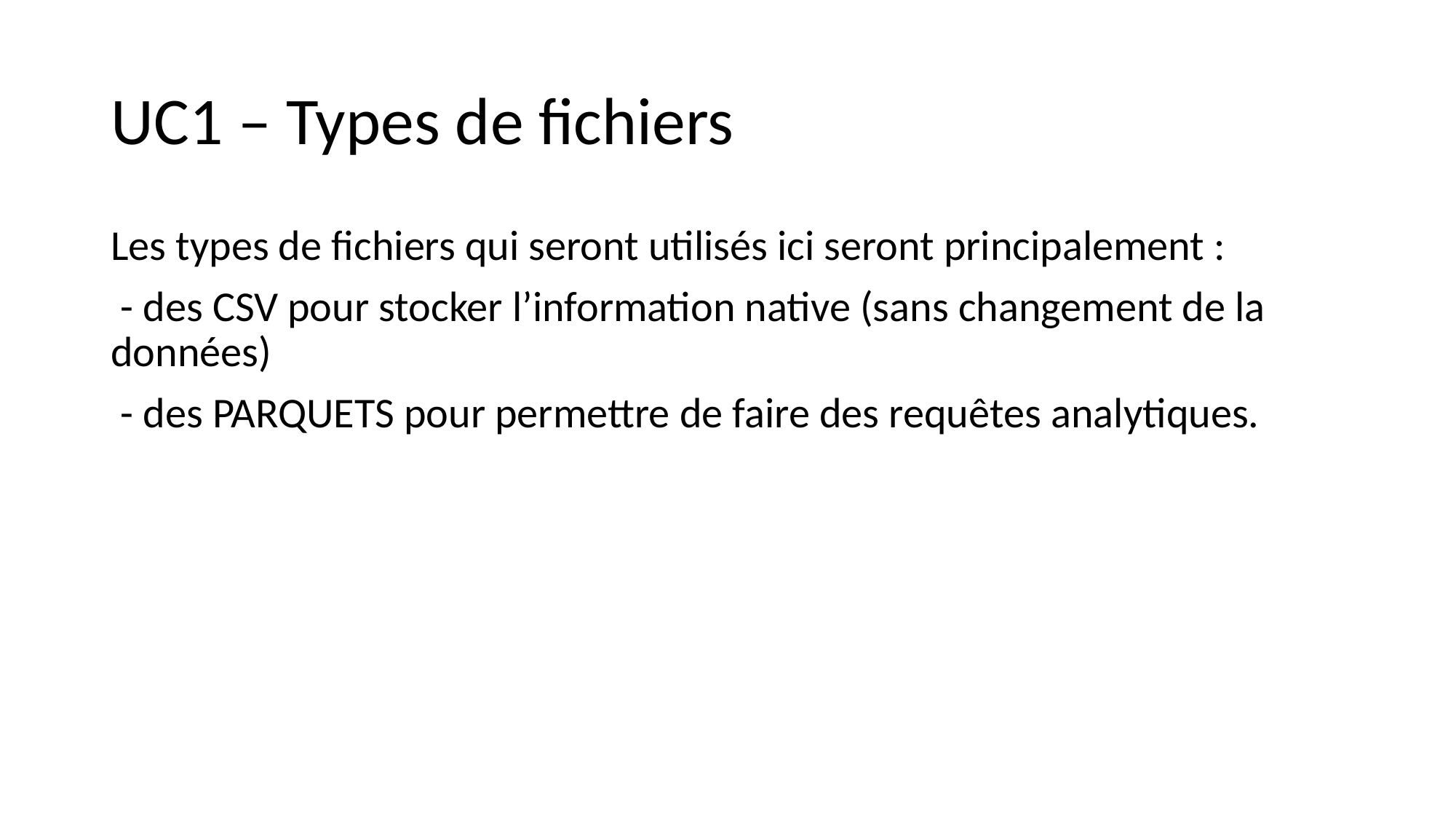

# UC1 – Types de fichiers
Les types de fichiers qui seront utilisés ici seront principalement :
 - des CSV pour stocker l’information native (sans changement de la données)
 - des PARQUETS pour permettre de faire des requêtes analytiques.